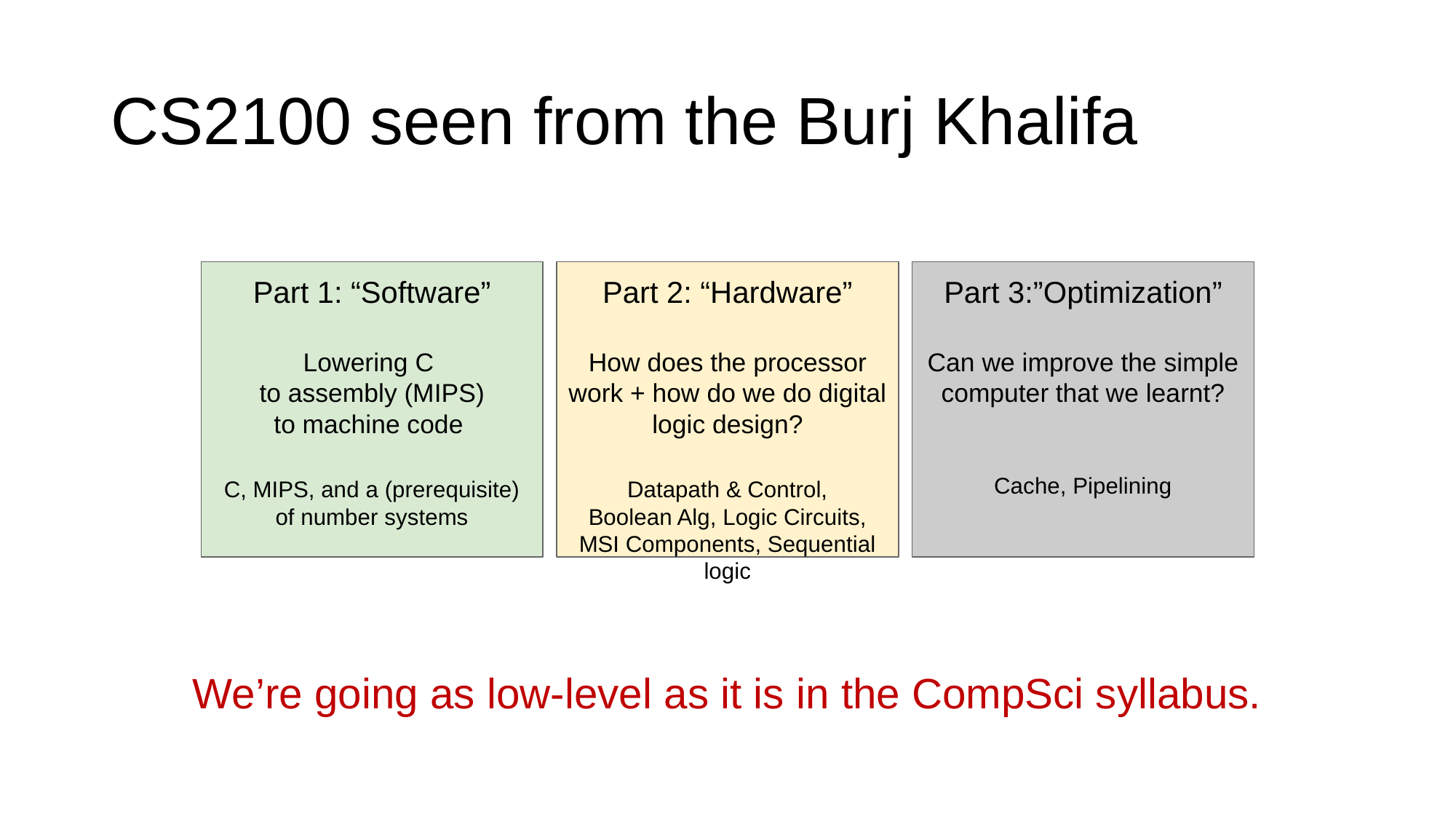

# CS2100 seen from the Burj Khalifa
Part 1: “Software”

Lowering C
to assembly (MIPS)
to machine code

C, MIPS, and a (prerequisite) of number systems
Part 2: “Hardware”

How does the processor work + how do we do digital logic design?
Datapath & Control,
Boolean Alg, Logic Circuits, MSI Components, Sequential logic
Part 3:”Optimization”

Can we improve the simple computer that we learnt?

Cache, Pipelining
We’re going as low-level as it is in the CompSci syllabus.